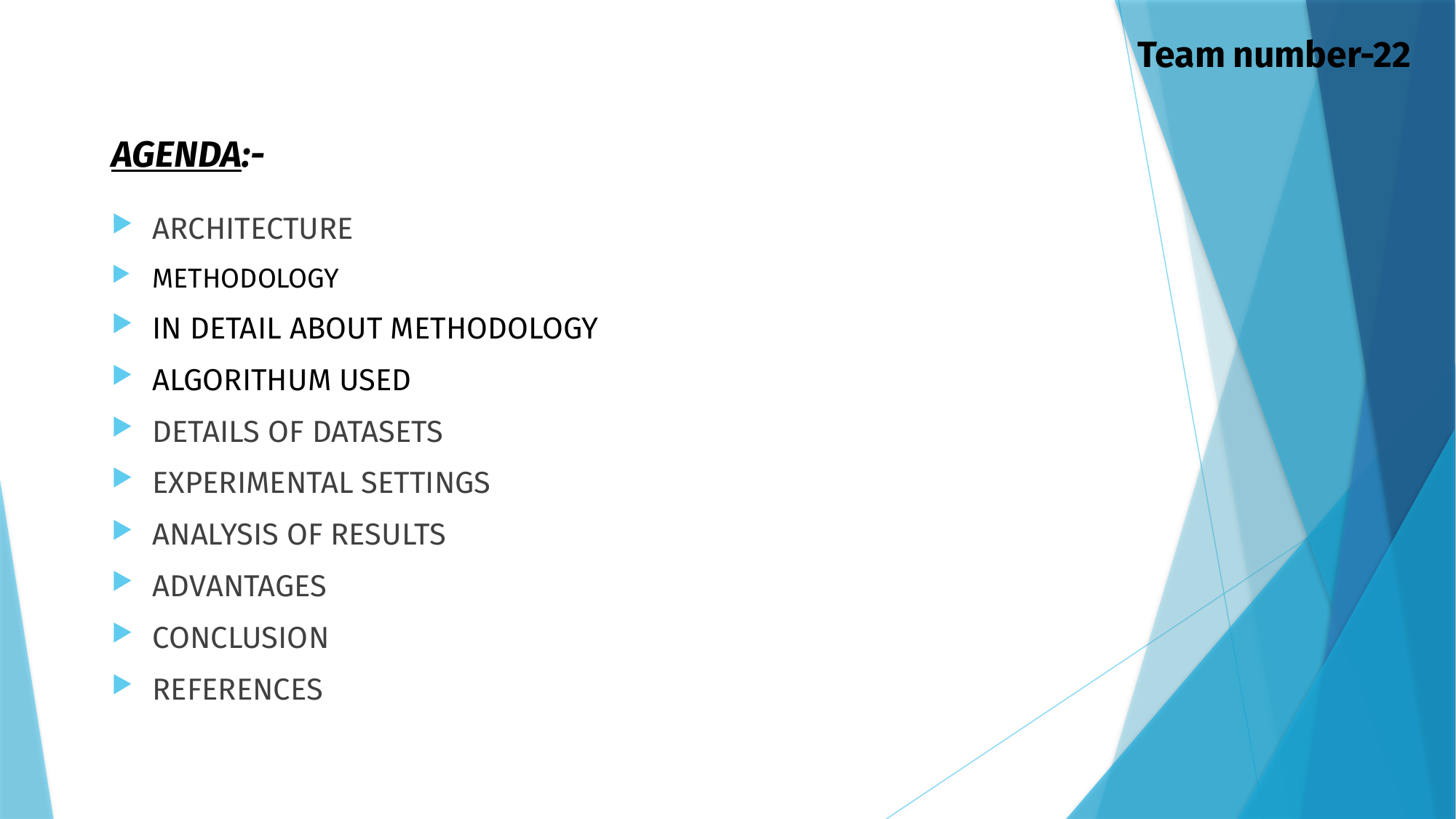

Team number-22

# AGENDA:-
ARCHITECTURE
METHODOLOGY
IN DETAIL ABOUT METHODOLOGY
ALGORITHUM USED
DETAILS OF DATASETS
EXPERIMENTAL SETTINGS
ANALYSIS OF RESULTS
ADVANTAGES
CONCLUSION
REFERENCES